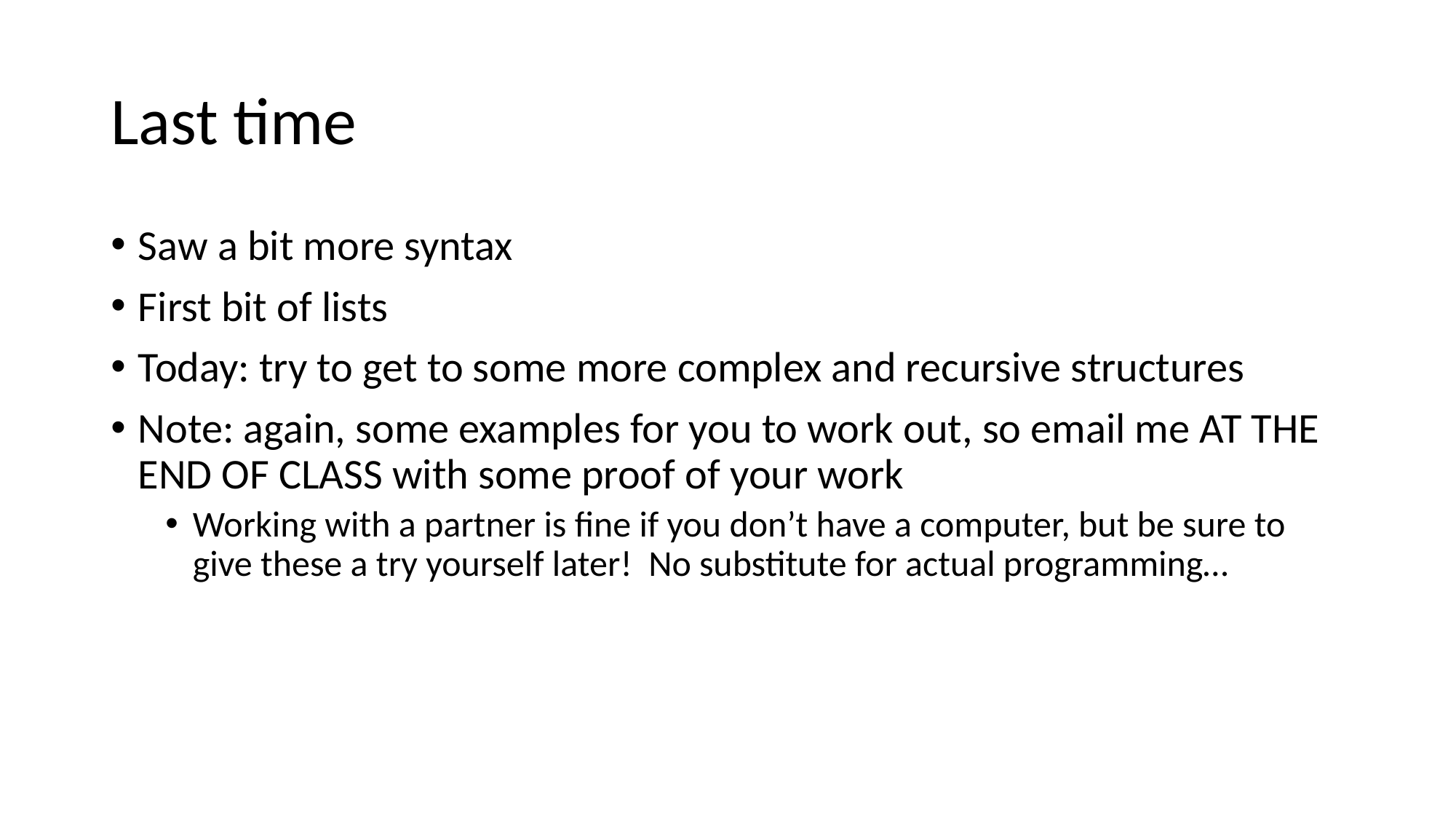

# Last time
Saw a bit more syntax
First bit of lists
Today: try to get to some more complex and recursive structures
Note: again, some examples for you to work out, so email me AT THE END OF CLASS with some proof of your work
Working with a partner is fine if you don’t have a computer, but be sure to give these a try yourself later!  No substitute for actual programming…